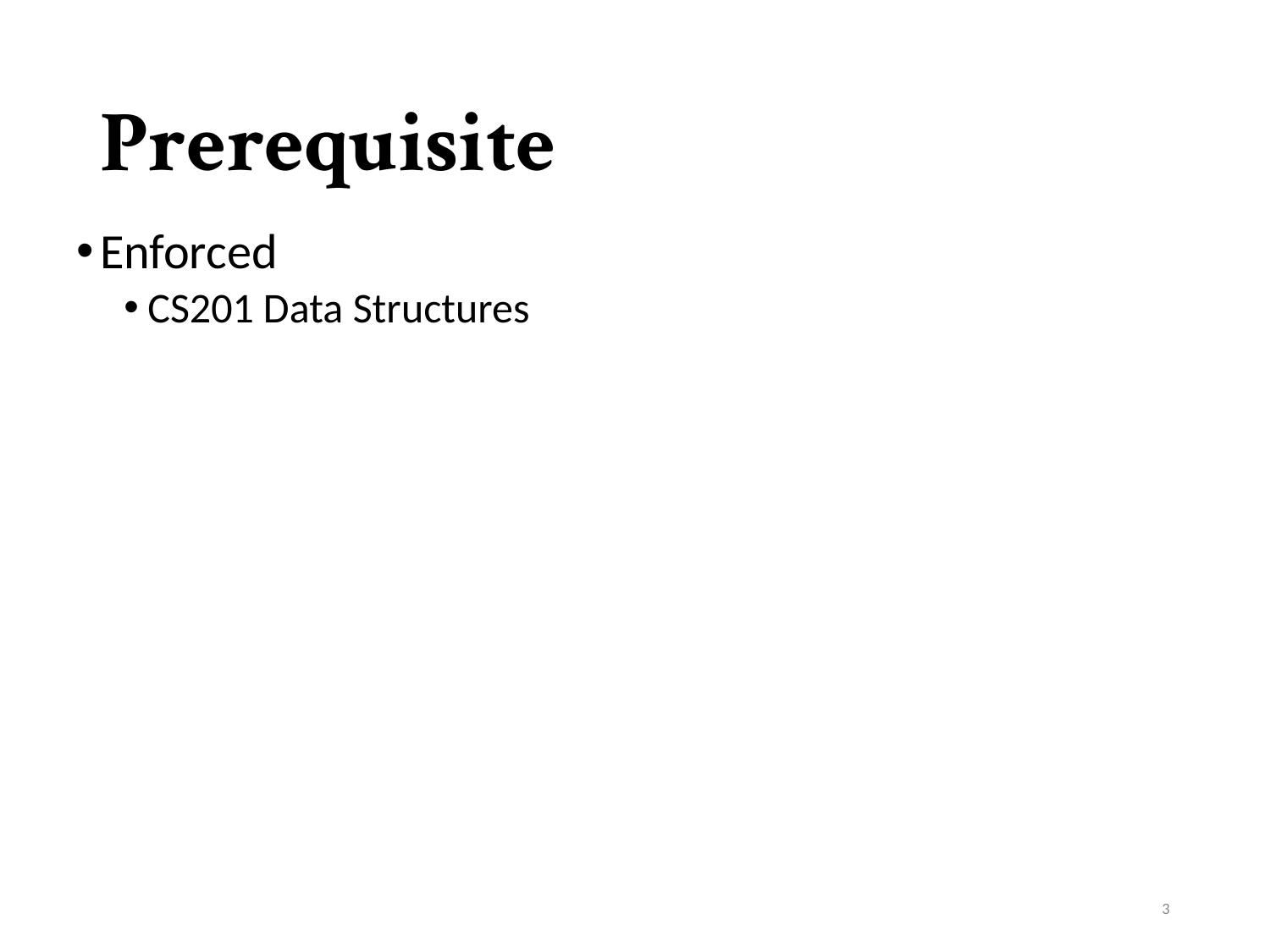

# Prerequisite
Enforced
CS201 Data Structures

3